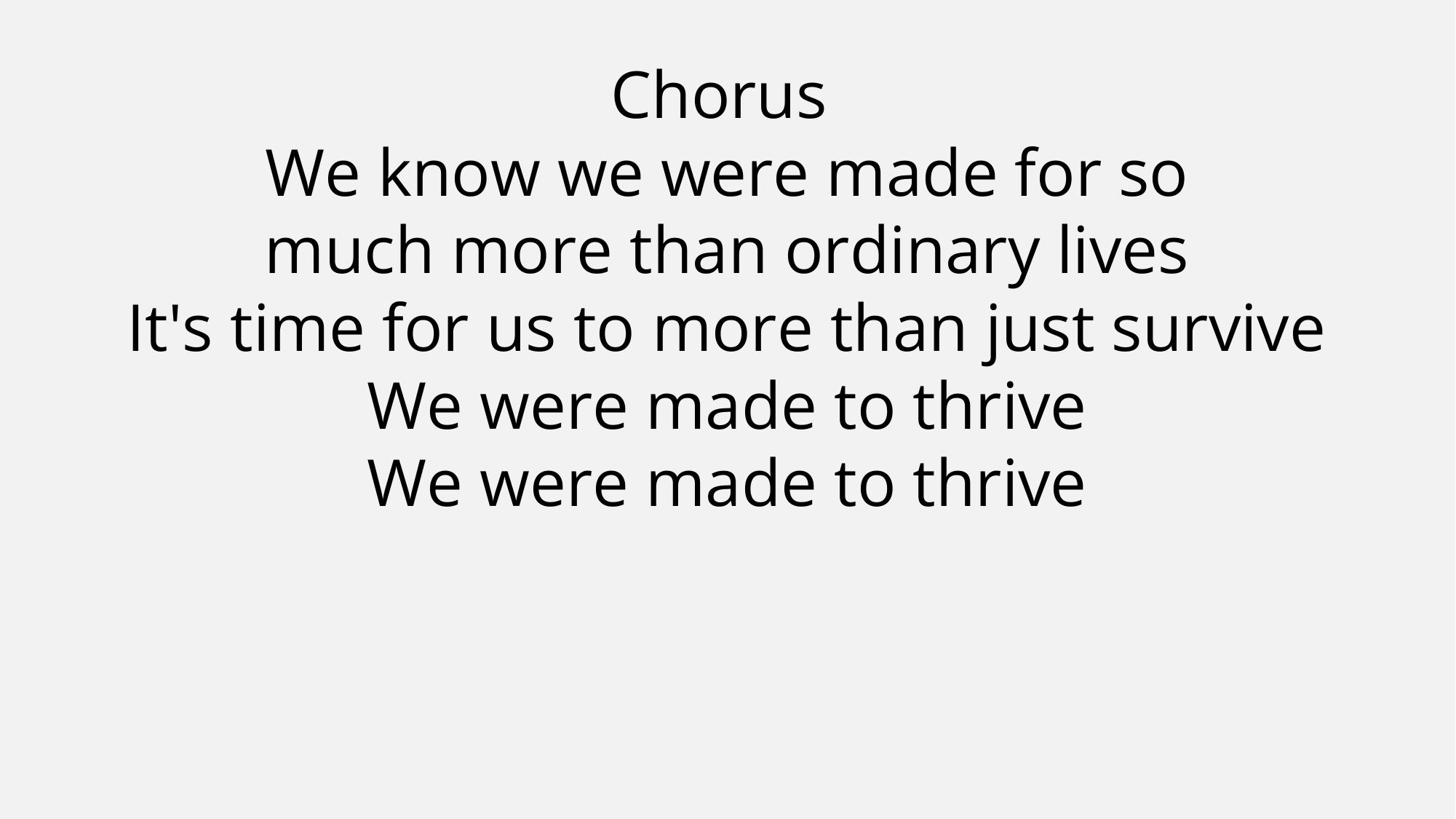

Chorus
We know we were made for so
much more than ordinary lives
It's time for us to more than just survive
We were made to thrive
We were made to thrive